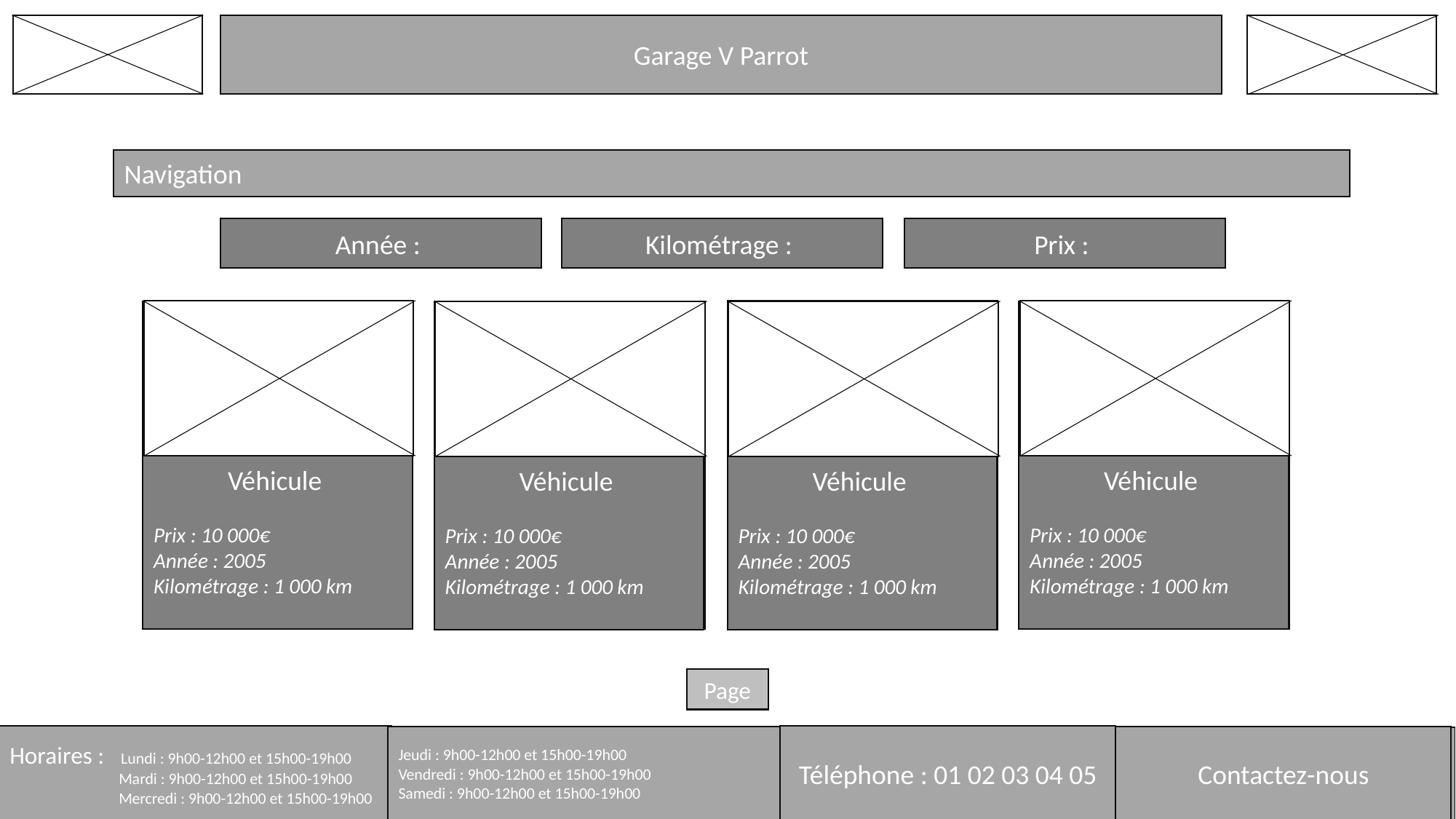

Garage V Parrot
Logo
Logo
Navigation
Année :
Kilométrage :
Prix :
Logo
Logo
Véhicule
Véhicule
Logo
Logo

Véhicule

            Véhicule

Prix : 10 000€
Année : 2005
Kilométrage : 1 000 km

Véhicule

Véhicule

            Véhicule

Prix : 10 000€
Année : 2005
Kilométrage : 1 000 km

Véhicule

            Véhicule

Prix : 10 000€
Année : 2005
Kilométrage : 1 000 km

Véhicule

            Véhicule

Prix : 10 000€
Année : 2005
Kilométrage : 1 000 km

Page
Horaires :   Lundi : 9h00-12h00 et 15h00-19h00
	Mardi : 9h00-12h00 et 15h00-19h00
	Mercredi : 9h00-12h00 et 15h00-19h00
Téléphone : 01 02 03 04 05
Contactez-nous
Jeudi : 9h00-12h00 et 15h00-19h00
Vendredi : 9h00-12h00 et 15h00-19h00
Samedi : 9h00-12h00 et 15h00-19h00
Horaires :
Contact